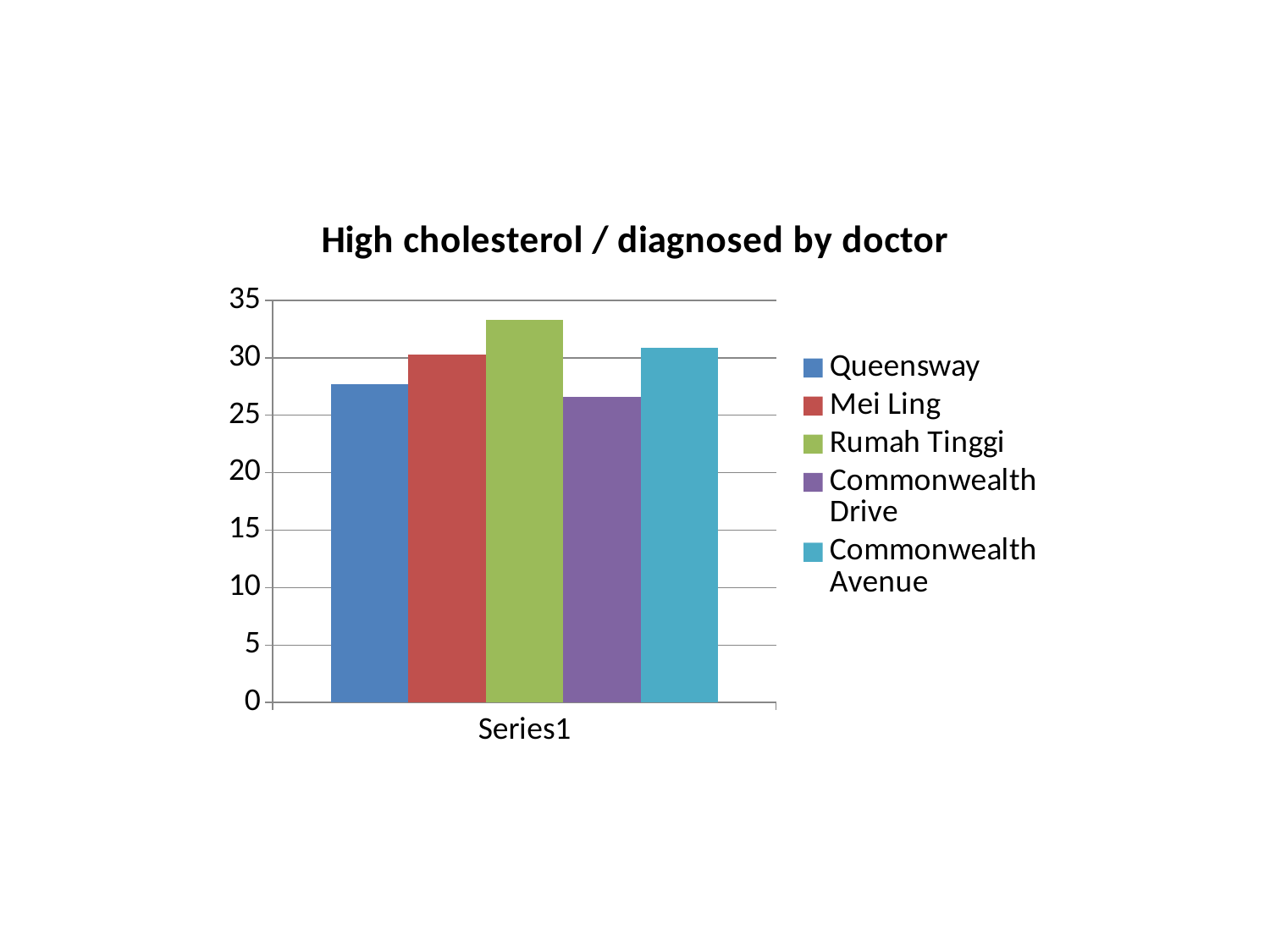

### Chart: High cholesterol / diagnosed by doctor

| Category | Queensway | Mei Ling | Rumah Tinggi | Commonwealth Drive | Commonwealth Avenue |
|---|---|---|---|---|---|
|  | 27.7 | 30.27 | 33.33 | 26.56 | 30.89 |